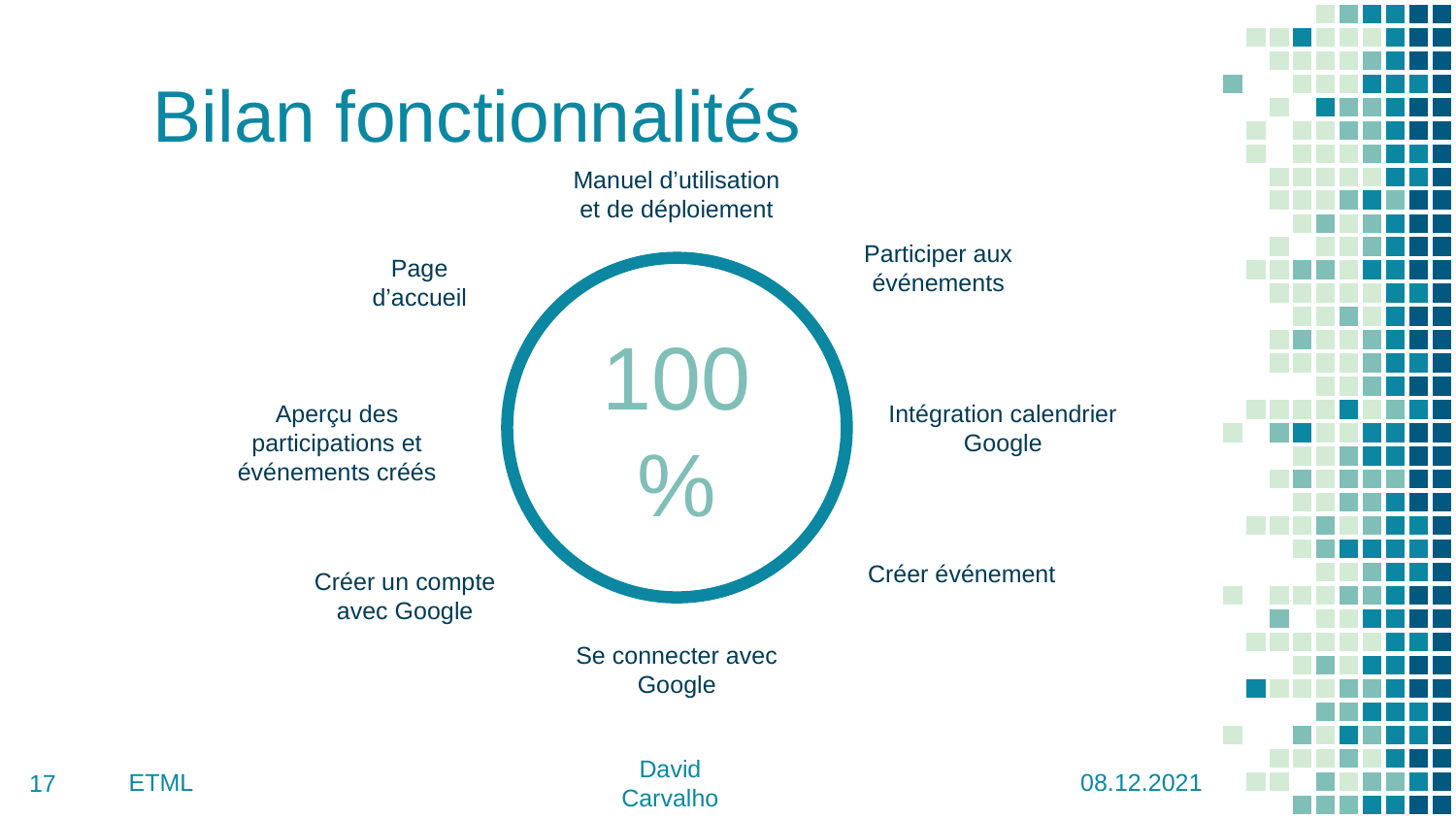

# Bilan fonctionnalités
Manuel d’utilisation et de déploiement
Participer aux événements
Page d’accueil
100%
Aperçu des participations et événements créés
Intégration calendrier Google
Créer événement
Créer un compte avec Google
Se connecter avec Google
17